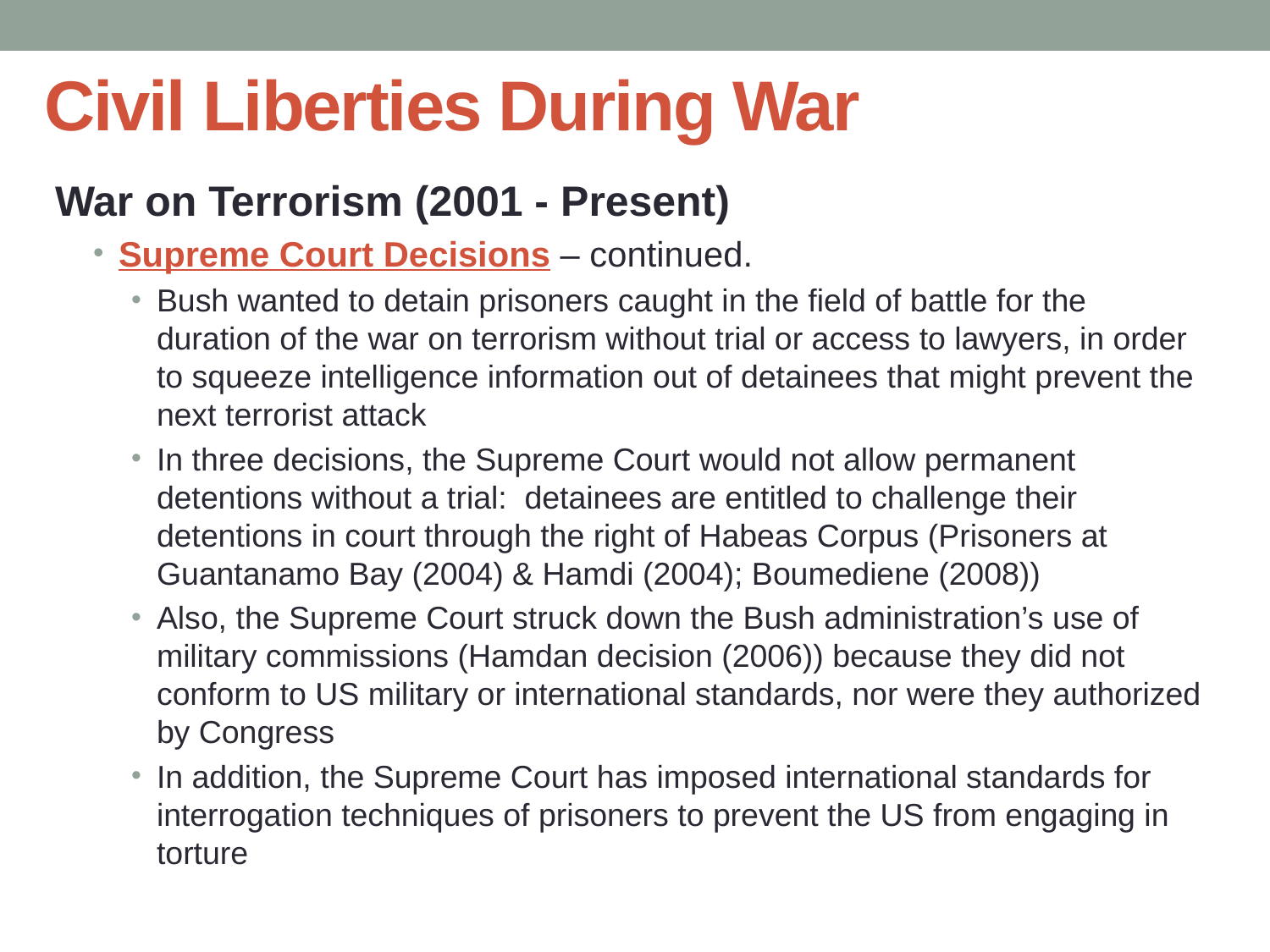

# Civil Liberties During War

War on Terrorism (2001 - Present)
Supreme Court Decisions – continued.
Bush wanted to detain prisoners caught in the field of battle for the duration of the war on terrorism without trial or access to lawyers, in order to squeeze intelligence information out of detainees that might prevent the next terrorist attack
In three decisions, the Supreme Court would not allow permanent detentions without a trial:  detainees are entitled to challenge their detentions in court through the right of Habeas Corpus (Prisoners at Guantanamo Bay (2004) & Hamdi (2004); Boumediene (2008))
Also, the Supreme Court struck down the Bush administration’s use of military commissions (Hamdan decision (2006)) because they did not conform to US military or international standards, nor were they authorized by Congress
In addition, the Supreme Court has imposed international standards for interrogation techniques of prisoners to prevent the US from engaging in torture